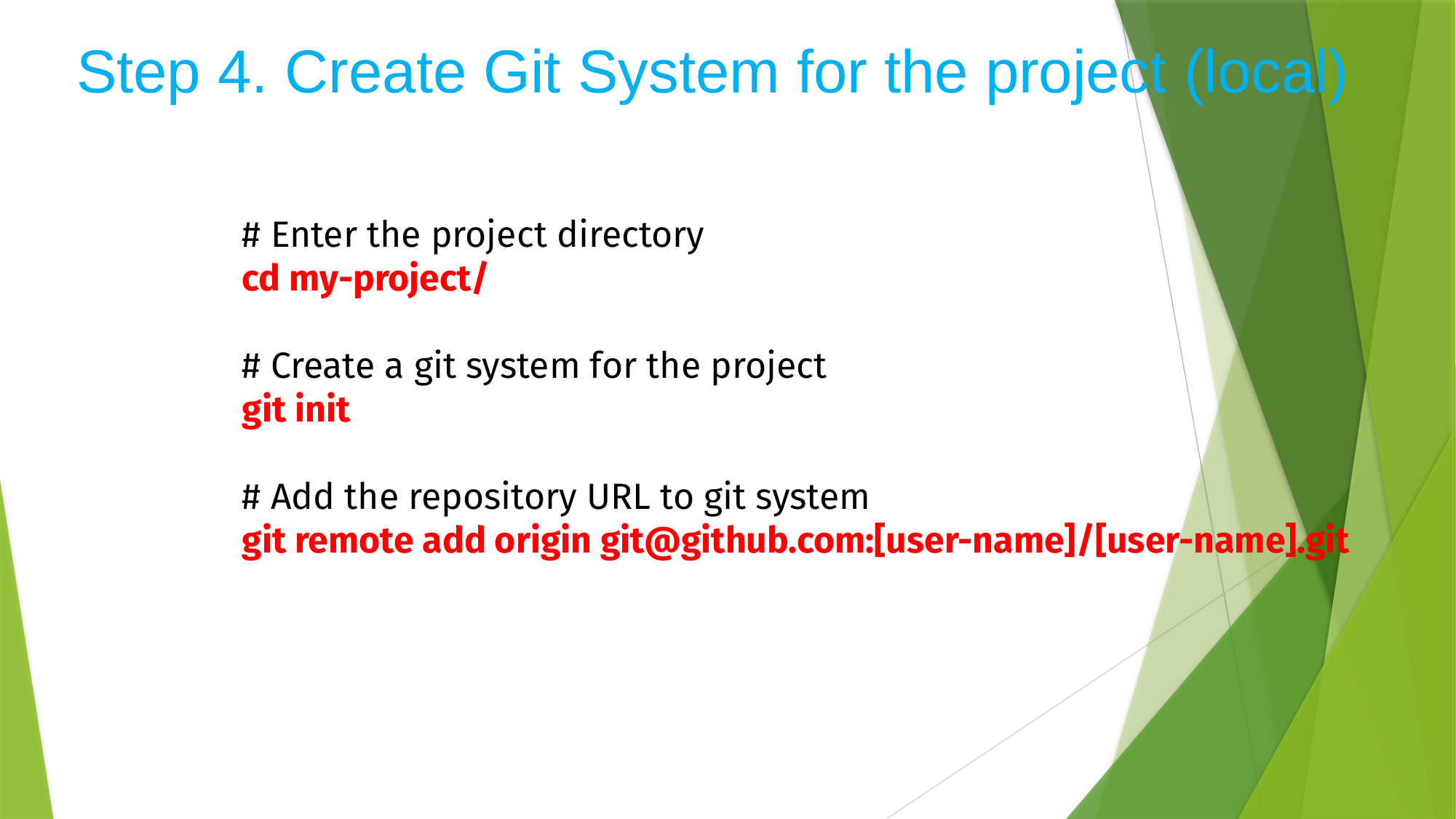

Step 4. Create Git System for the project (local)
# Enter the project directory
cd my-project/

# Create a git system for the project
git init

# Add the repository URL to git system
git remote add origin git@github.com:[user-name]/[user-name].git